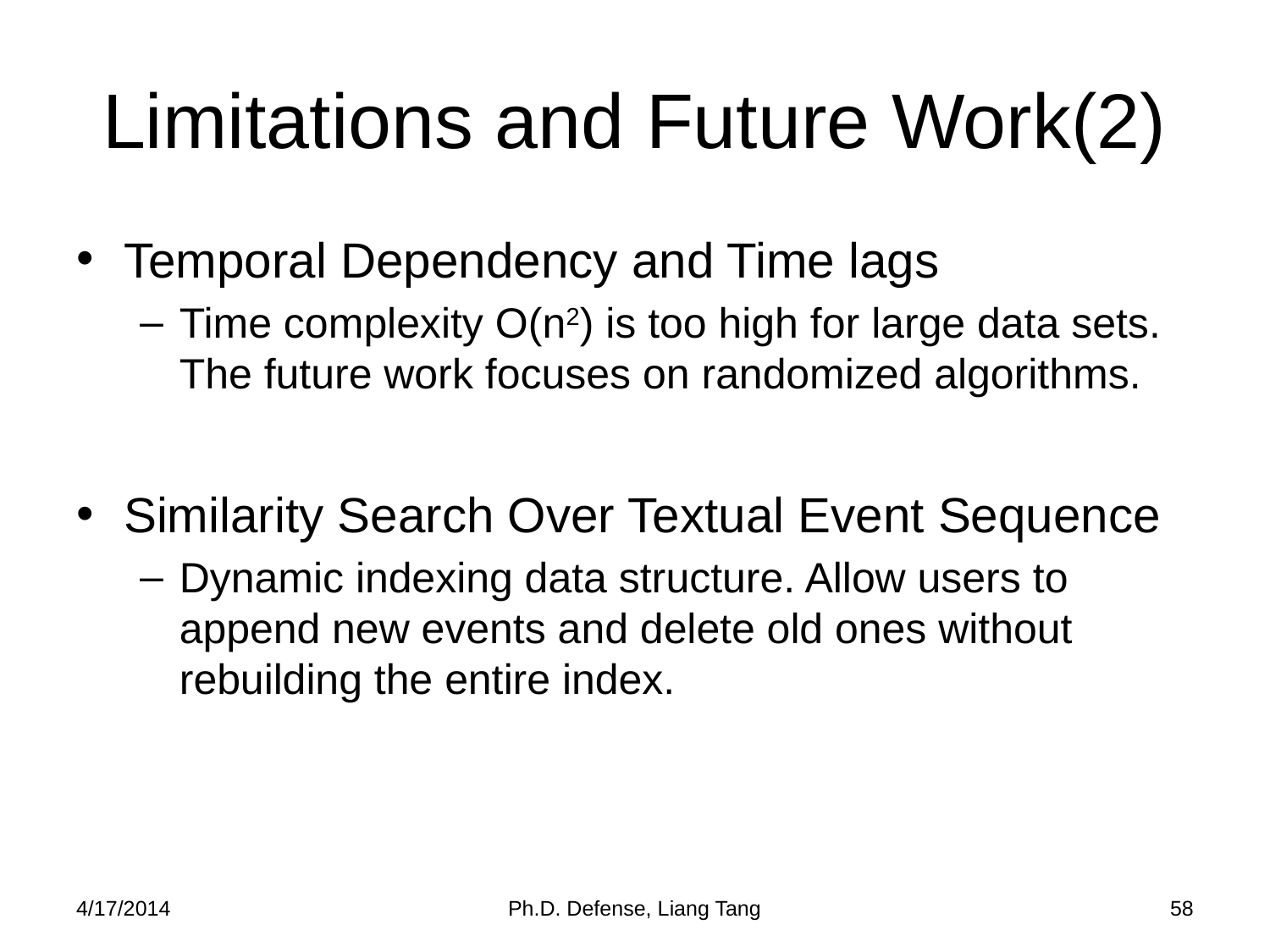

# Limitations and Future Work(2)
Temporal Dependency and Time lags
Time complexity O(n2) is too high for large data sets. The future work focuses on randomized algorithms.

Similarity Search Over Textual Event Sequence
Dynamic indexing data structure. Allow users to append new events and delete old ones without rebuilding the entire index.

4/17/2014
Ph.D. Defense, Liang Tang
58